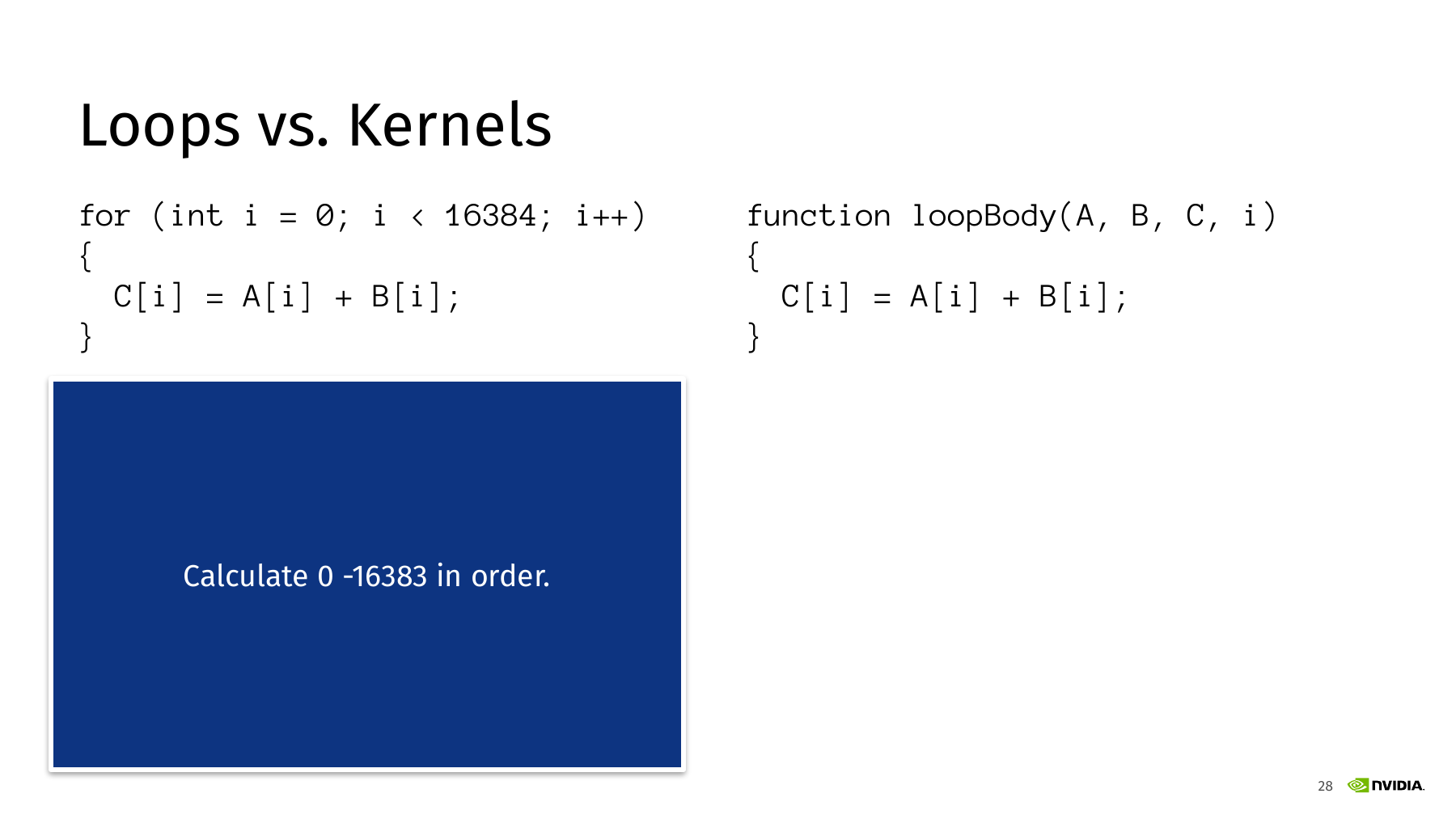

# Loops vs. Kernels
for (int i = 0; i < 16384; i++)
{
  C[i] = A[i] + B[i];
}

function loopBody(A, B, C, i)
{
  C[i] = A[i] + B[i];
}

Calculate 0 -16383 in order.